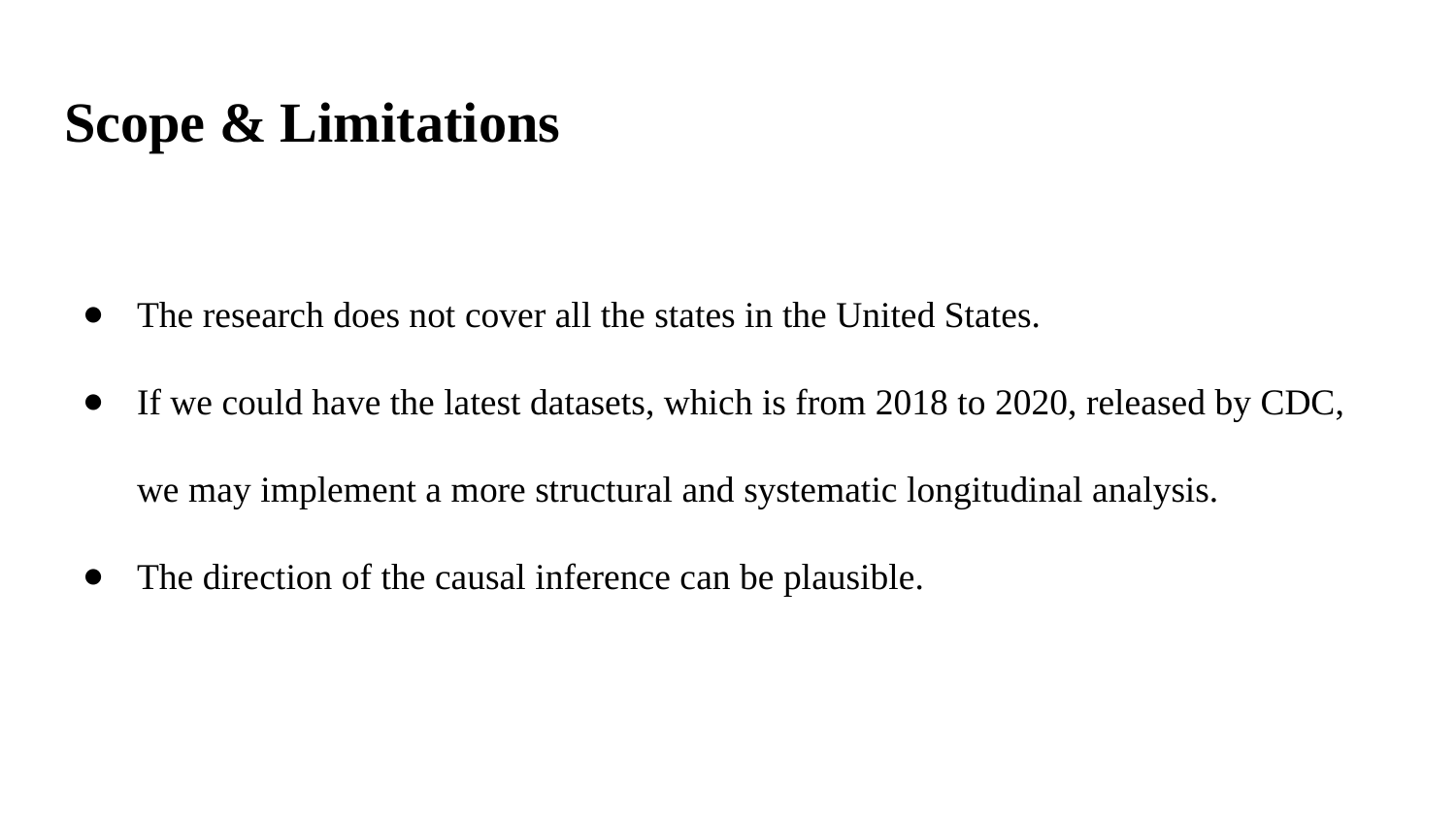

# Scope & Limitations
The research does not cover all the states in the United States.
If we could have the latest datasets, which is from 2018 to 2020, released by CDC, we may implement a more structural and systematic longitudinal analysis.
The direction of the causal inference can be plausible.